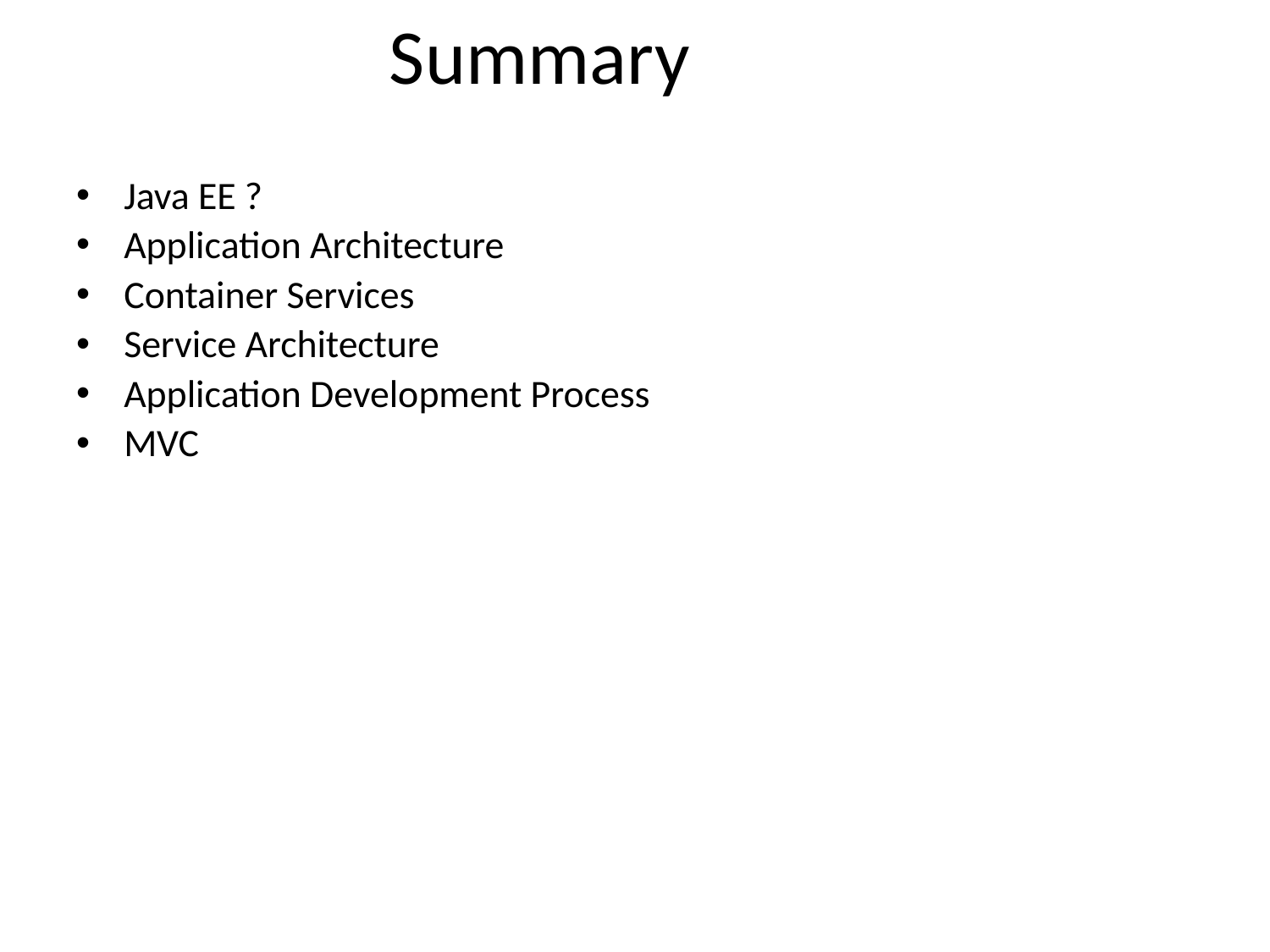

# Summary
Java EE ?
Application Architecture
Container Services
Service Architecture
Application Development Process
MVC